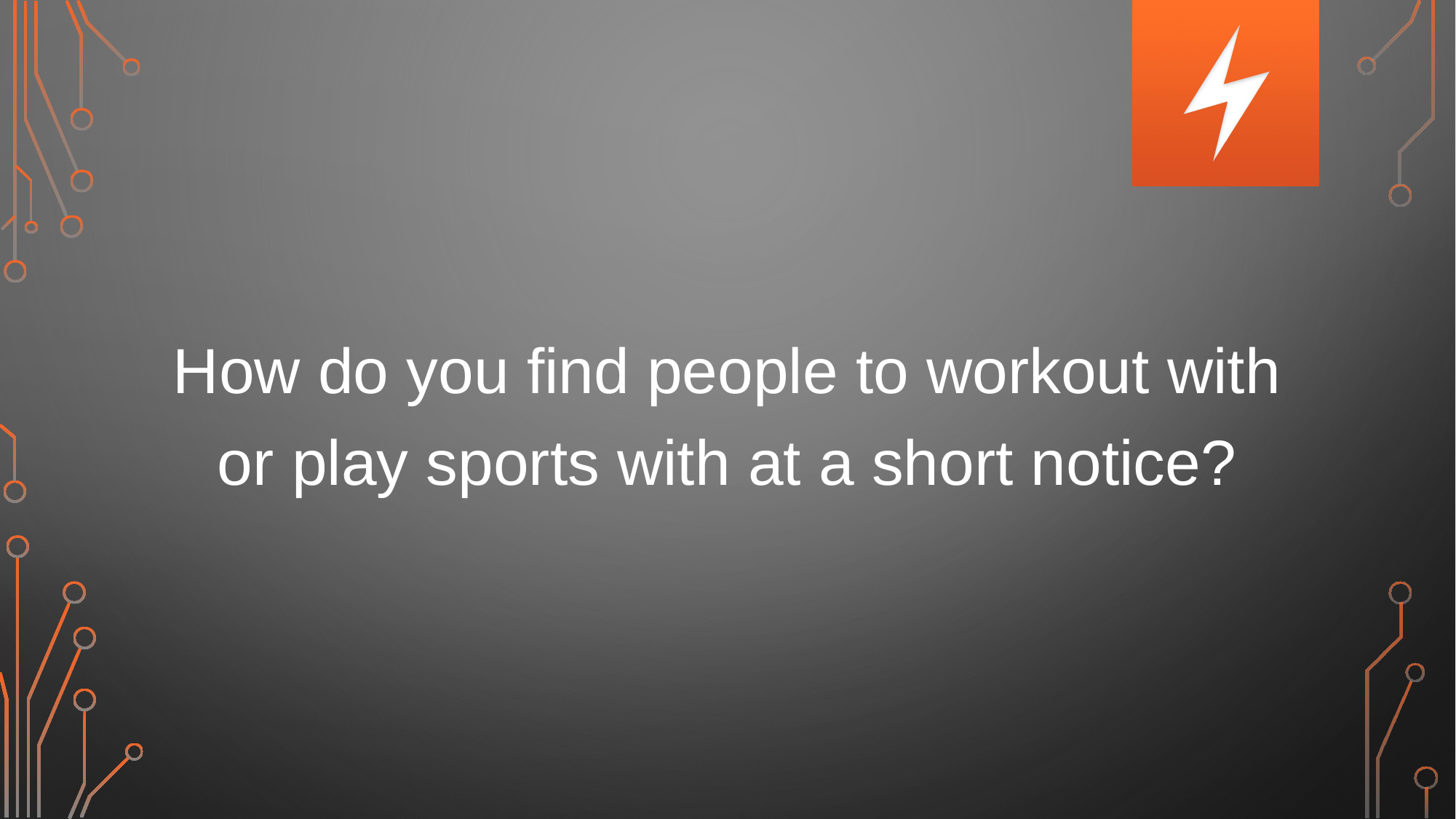

How do you find people to workout with or play sports with at a short notice?